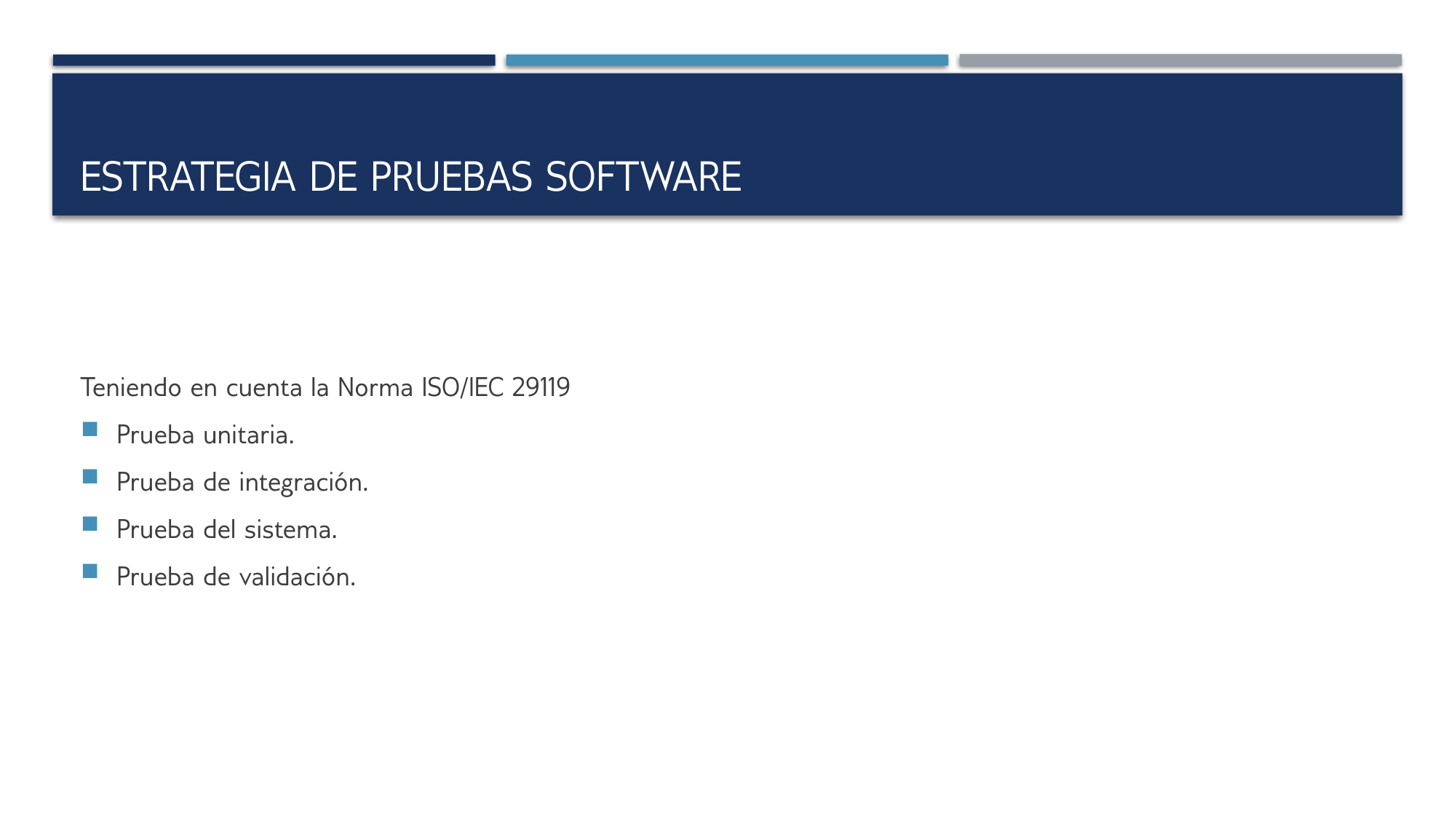

# Estrategia de pruebas software
Teniendo en cuenta la Norma ISO/IEC 29119
Prueba unitaria.
Prueba de integración.
Prueba del sistema.
Prueba de validación.